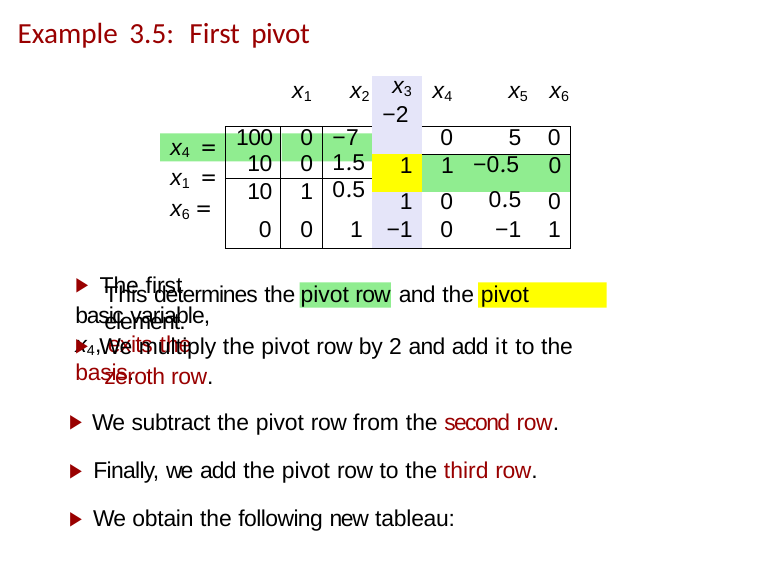

# Example 3.5: First pivot
x1	x2
x4	x5	x6
|  |  |  | x3 |  |  |  |
| --- | --- | --- | --- | --- | --- | --- |
|  |  |  | −2 |  |  |  |
| 100 10 | 0 0 | −7 1.5 |  | 0 | 5 | 0 |
|  |  |  | 1 | 1 | −0.5 | 0 |
| 10 | 1 | 0.5 |  |  |  |  |
|  |  |  | 1 | 0 | 0.5 | 0 |
| 0 | 0 | 1 | −1 | 0 | −1 | 1 |
x4 = x1 = x6 =

▶ The first basic variable, x4, exits the basis.

This determines the	and the pivot element.

pivot row

▶ We multiply the pivot row by 2 and add it to the zeroth row.
▶ We subtract the pivot row from the second row.
▶ Finally, we add the pivot row to the third row.
▶ We obtain the following new tableau: